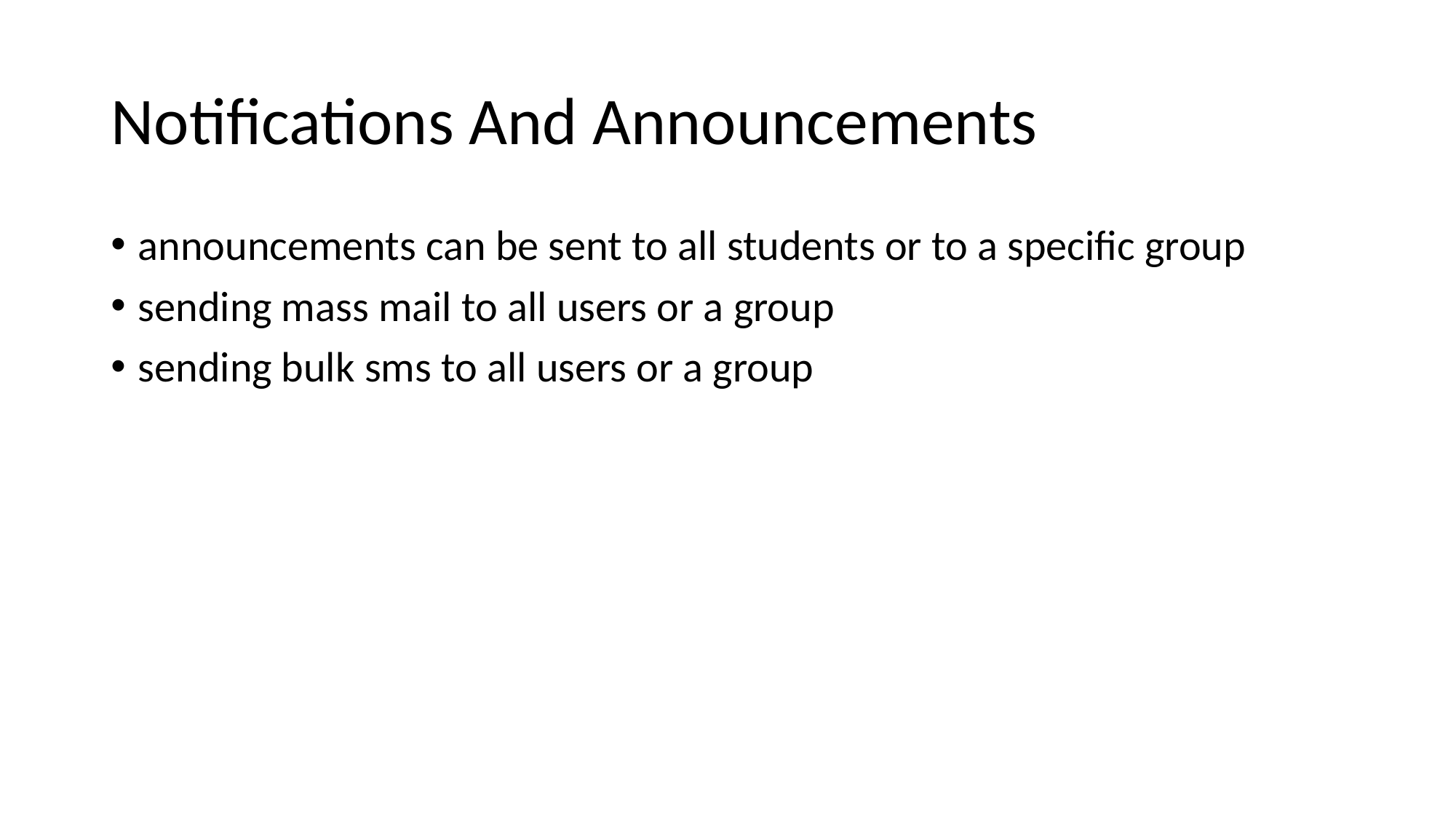

# Notifications And Announcements
announcements can be sent to all students or to a specific group
sending mass mail to all users or a group
sending bulk sms to all users or a group